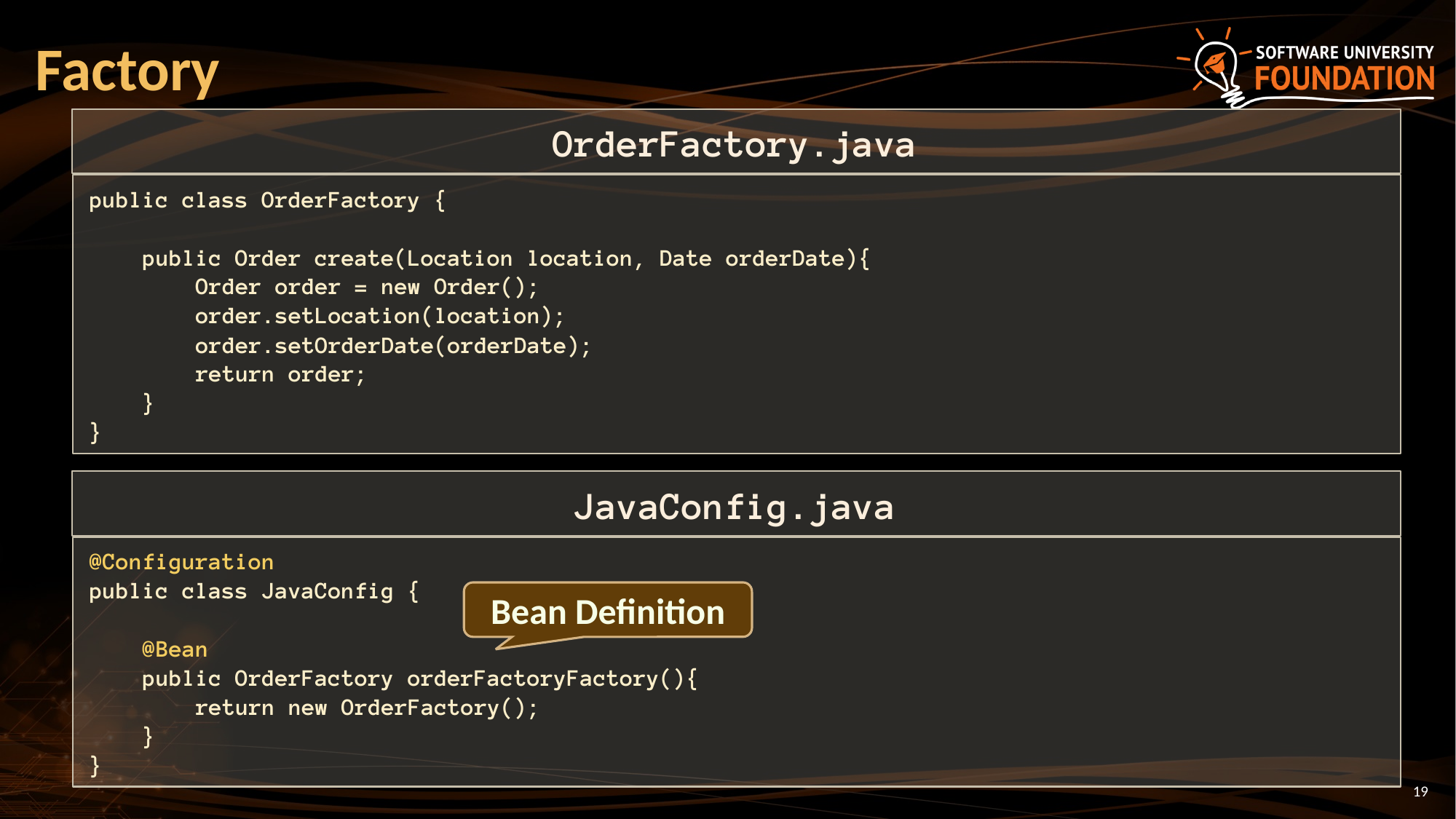

# Factory
OrderFactory.java
public class OrderFactory {

    public Order create(Location location, Date orderDate){
        Order order = new Order();
        order.setLocation(location);
        order.setOrderDate(orderDate);
        return order;
    }
}
JavaConfig.java
@Configuration
public class JavaConfig {

    @Bean
    public OrderFactory orderFactoryFactory(){
        return new OrderFactory();
    }
}
Bean Definition
19